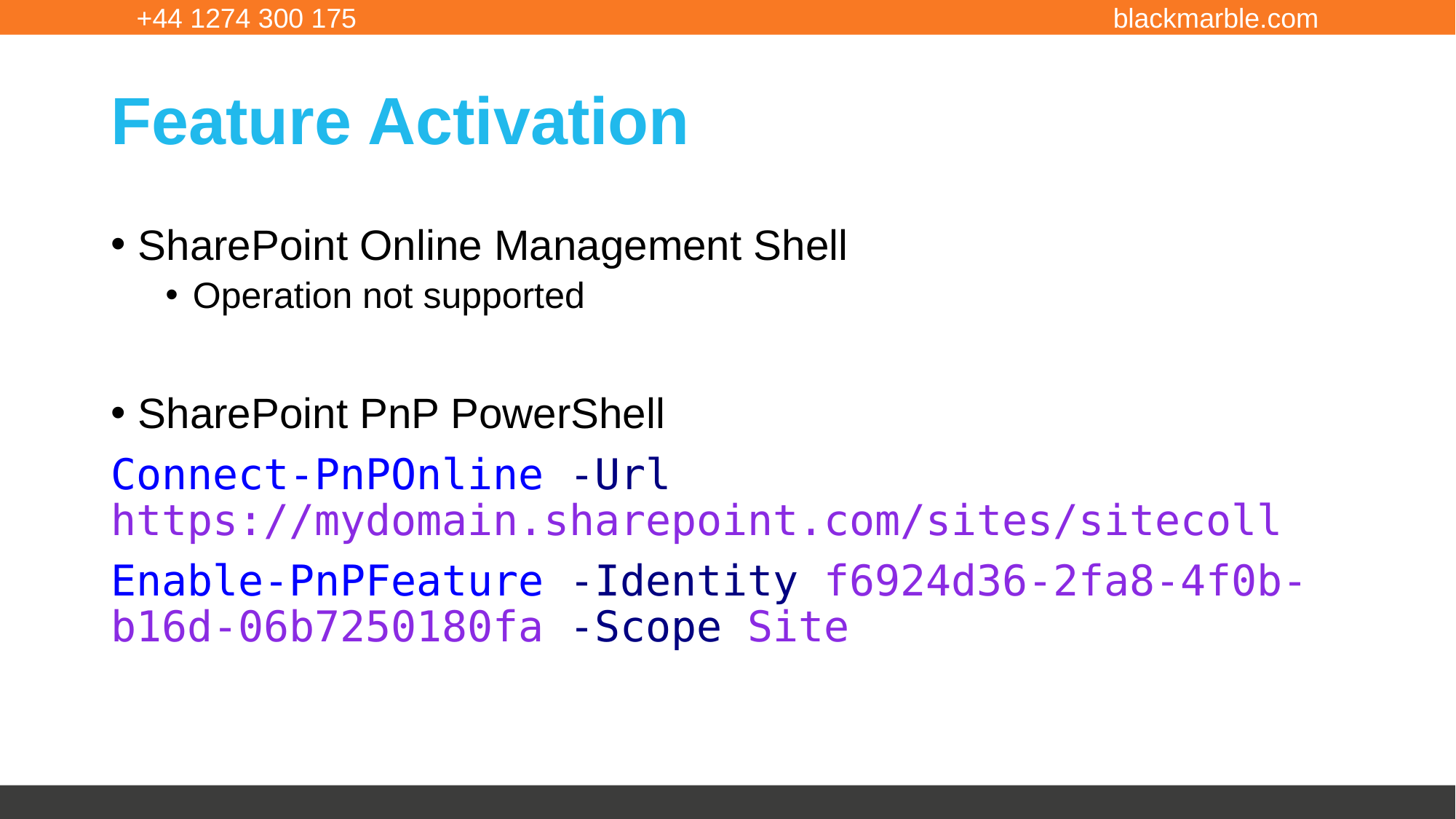

# Feature Activation
SharePoint Online Management Shell
Operation not supported

SharePoint PnP PowerShell
Connect-PnPOnline -Url https://mydomain.sharepoint.com/sites/sitecoll
Enable-PnPFeature -Identity f6924d36-2fa8-4f0b-b16d-06b7250180fa -Scope Site